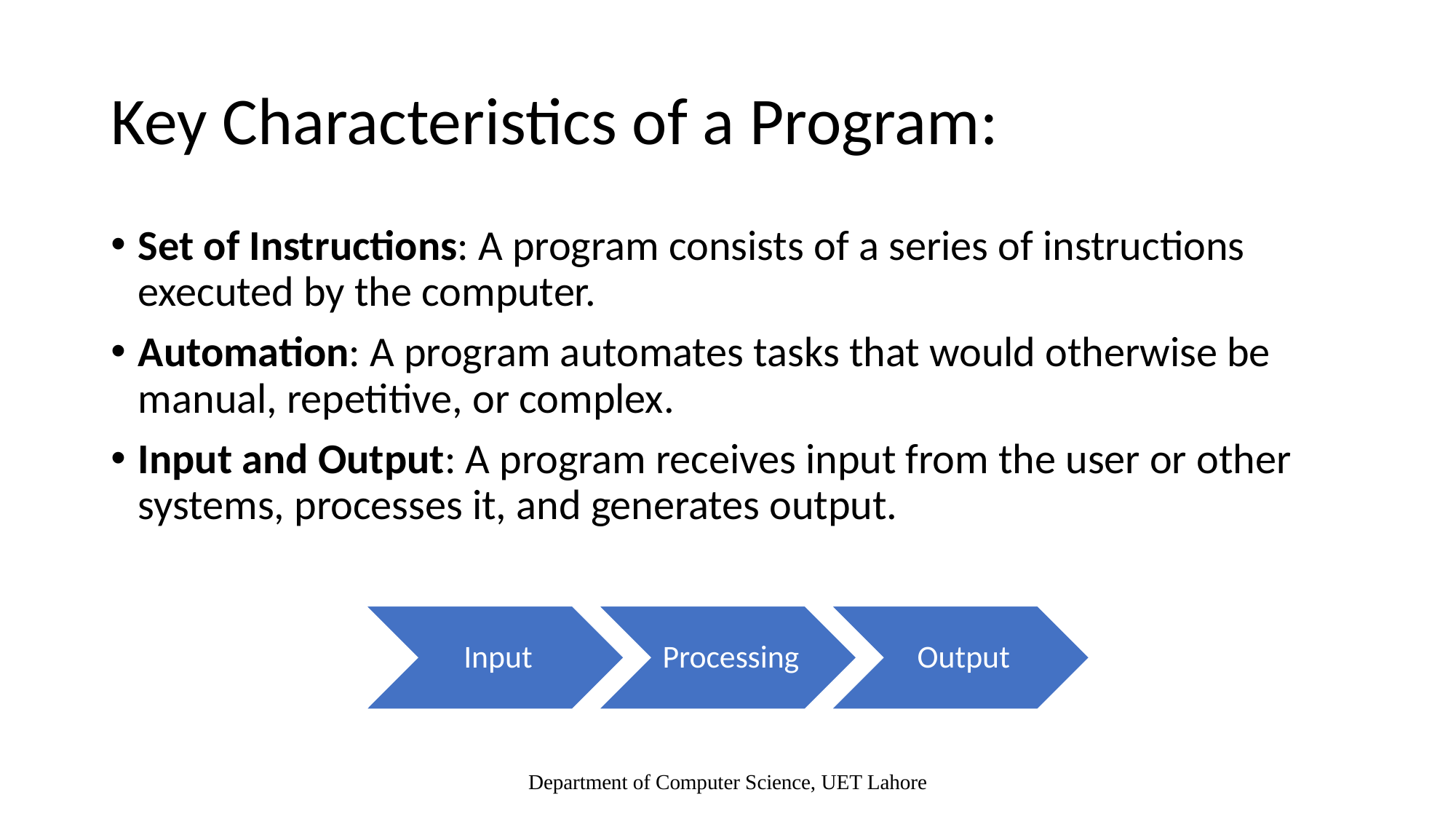

# Key Characteristics of a Program:
Set of Instructions: A program consists of a series of instructions executed by the computer.
Automation: A program automates tasks that would otherwise be manual, repetitive, or complex.
Input and Output: A program receives input from the user or other systems, processes it, and generates output.

Input
Processing
Output
Department of Computer Science, UET Lahore